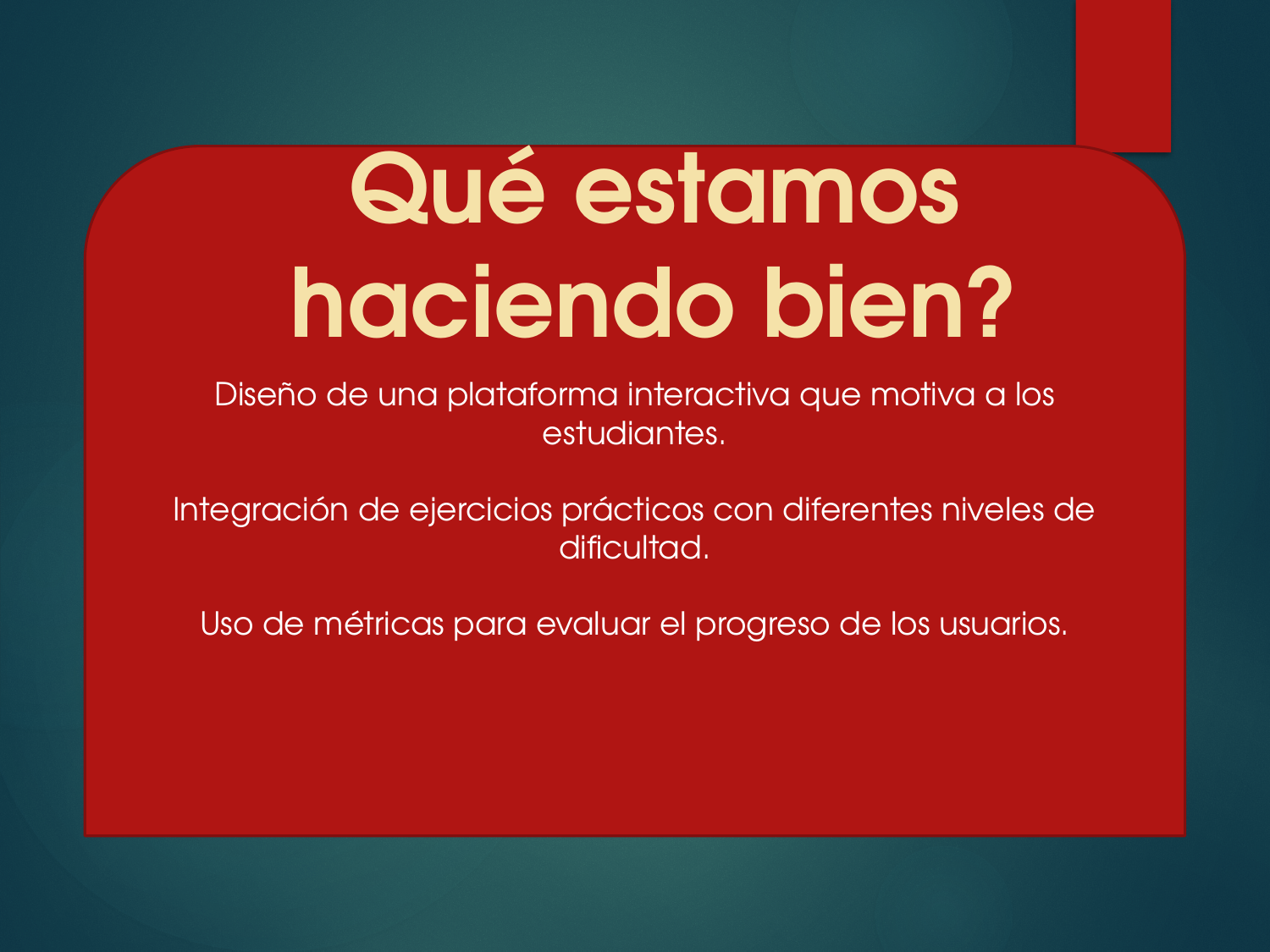

Qué estamos haciendo bien?

Diseño de una plataforma interactiva que motiva a los estudiantes.

Integración de ejercicios prácticos con diferentes niveles de dificultad.

Uso de métricas para evaluar el progreso de los usuarios.